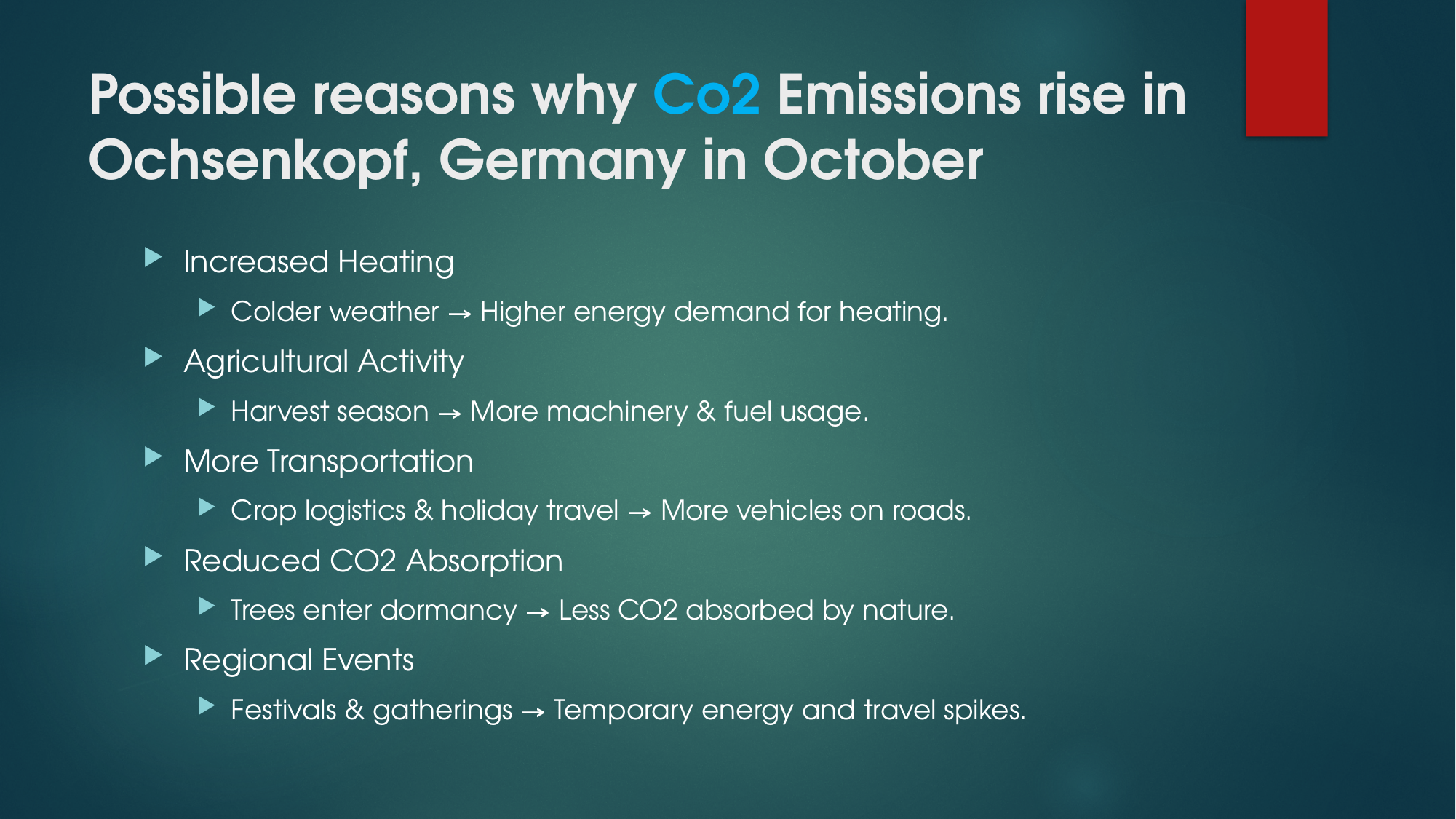

# Possible reasons why Co2 Emissions rise in Ochsenkopf, Germany in October
Increased Heating
Colder weather → Higher energy demand for heating.
Agricultural Activity
Harvest season → More machinery & fuel usage.
More Transportation
Crop logistics & holiday travel → More vehicles on roads.
Reduced CO2 Absorption
Trees enter dormancy → Less CO2 absorbed by nature.
Regional Events
Festivals & gatherings → Temporary energy and travel spikes.